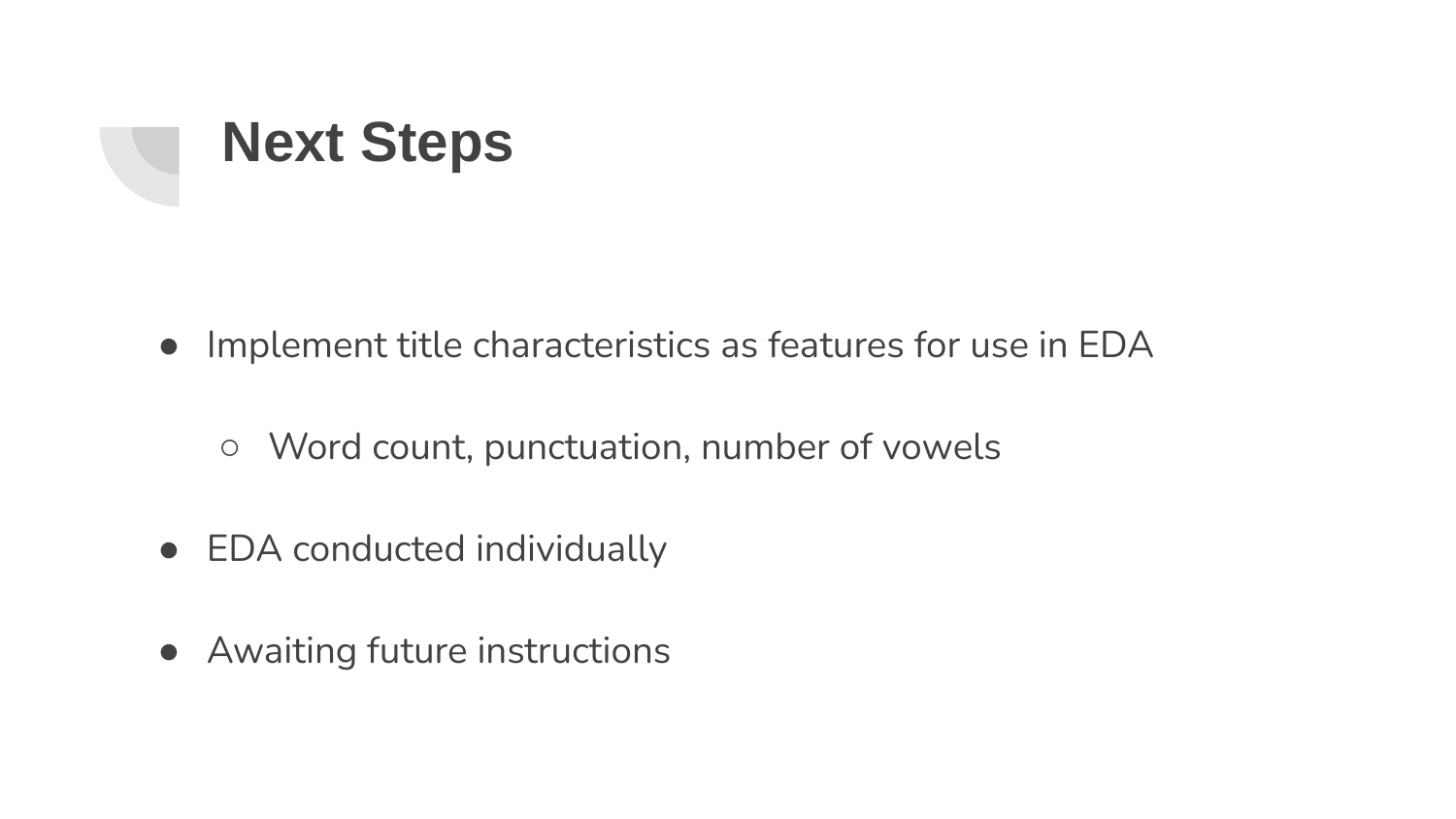

# Next Steps
Implement title characteristics as features for use in EDA
Word count, punctuation, number of vowels
EDA conducted individually
Awaiting future instructions